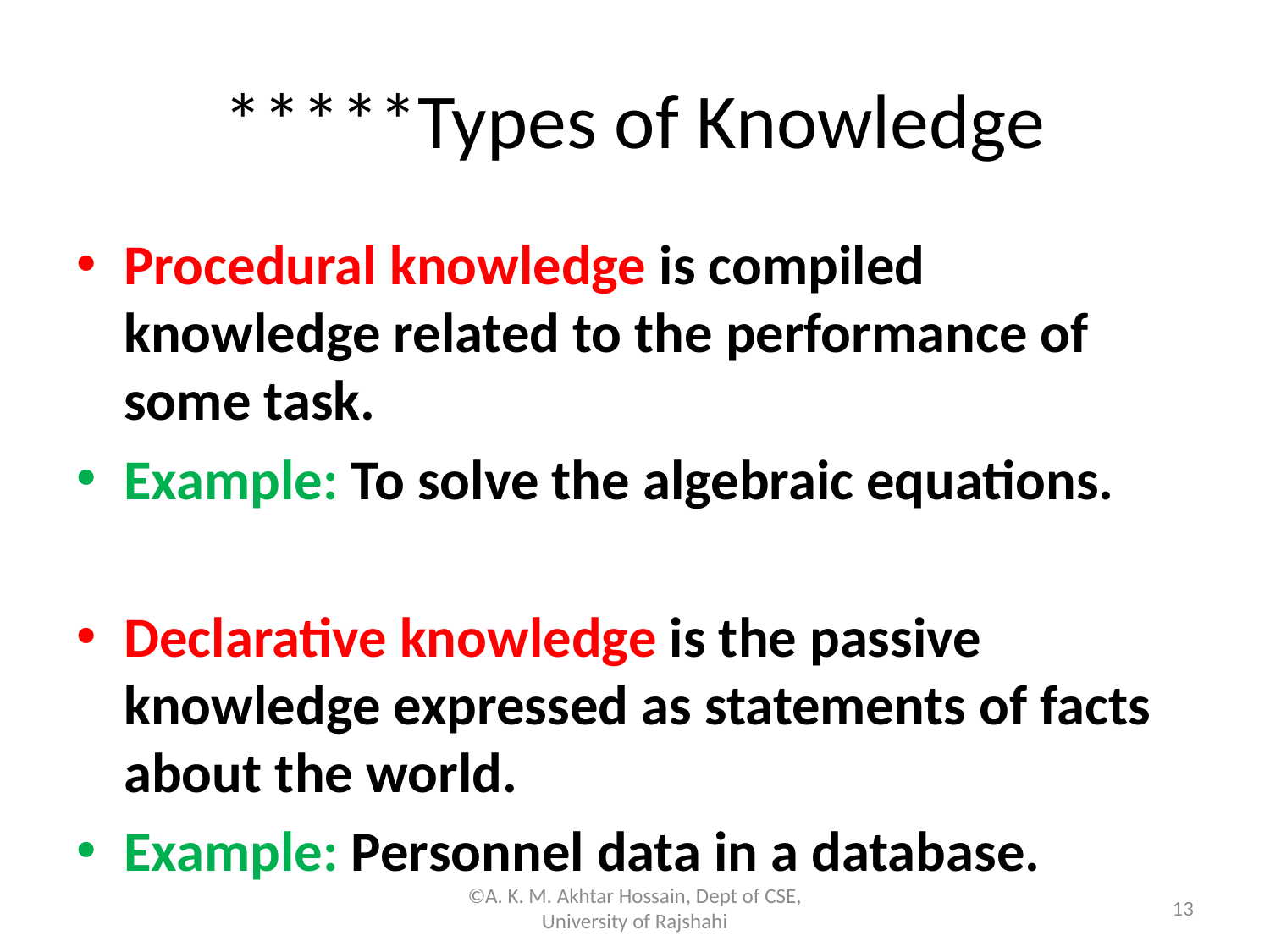

# *****Types of Knowledge
Procedural knowledge is compiled knowledge related to the performance of some task.
Example: To solve the algebraic equations.

Declarative knowledge is the passive knowledge expressed as statements of facts about the world.
Example: Personnel data in a database.

©A. K. M. Akhtar Hossain, Dept of CSE, University of Rajshahi
13